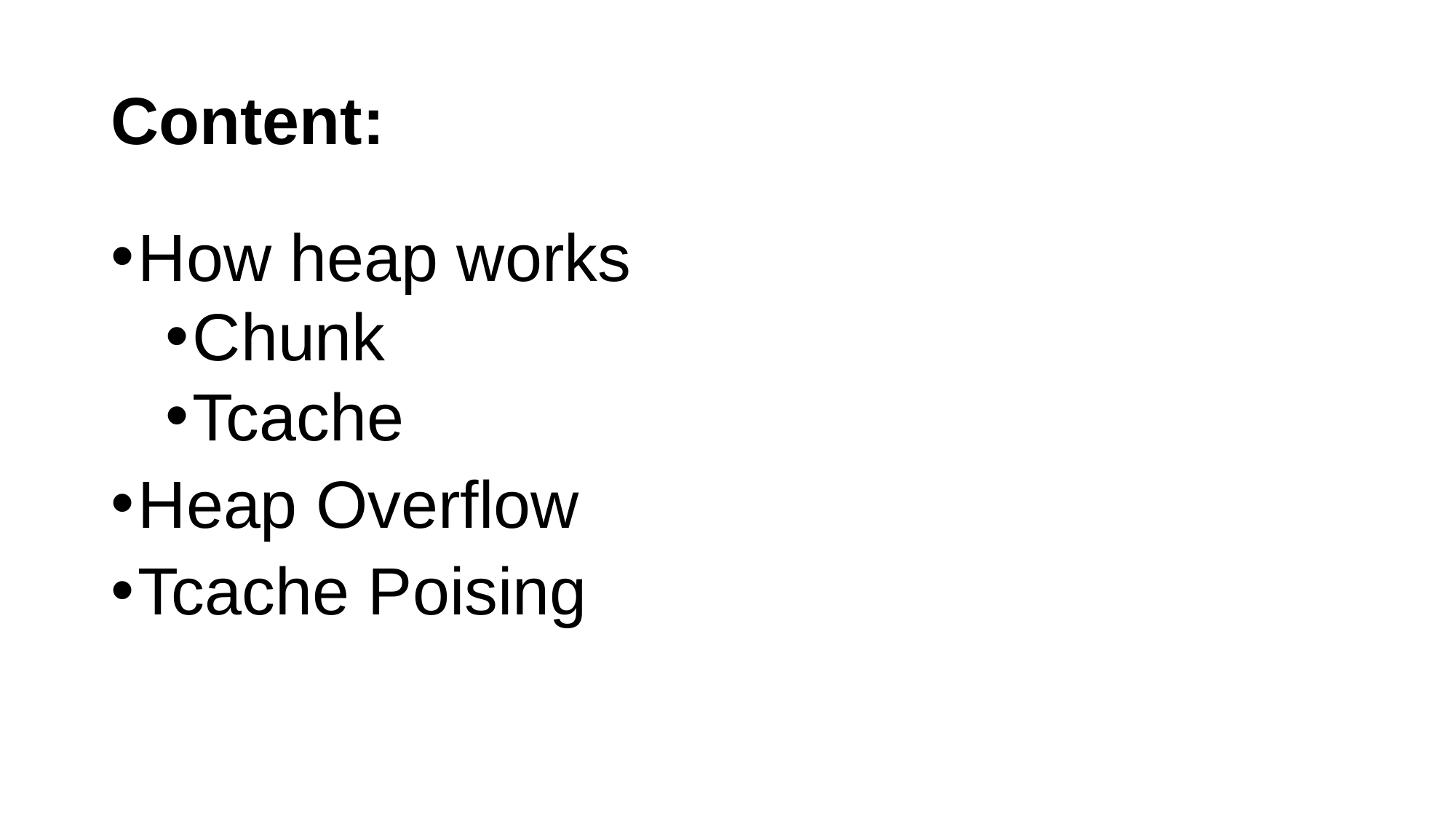

# Content:
How heap works
Chunk
Tcache
Heap Overflow
Tcache Poising